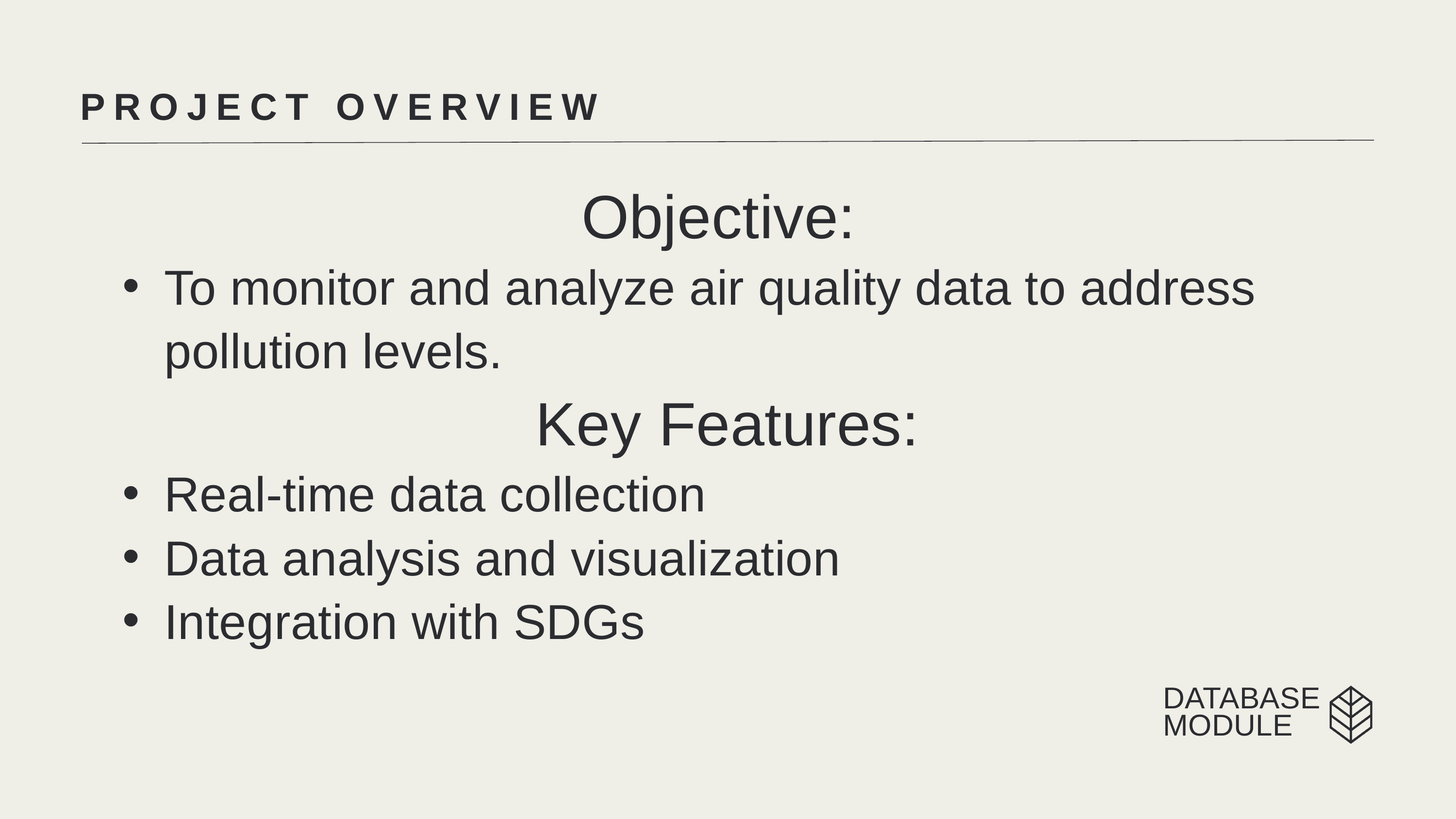

PROJECT OVERVIEW

Objective:
To monitor and analyze air quality data to address pollution levels.
Key Features:
Real-time data collection
Data analysis and visualization
Integration with SDGs

DATABASE MODULE